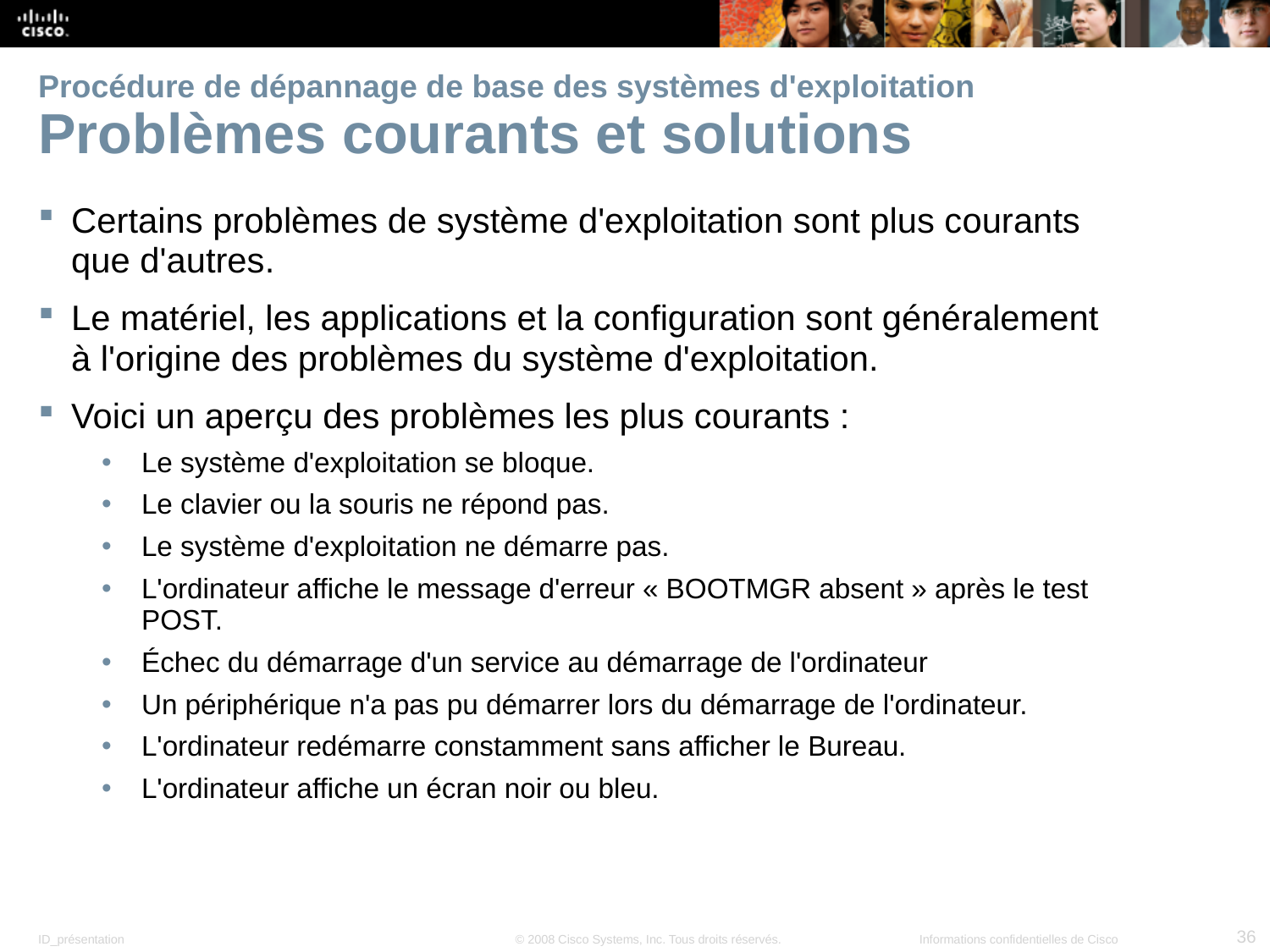

# Procédure de dépannage de base des systèmes d'exploitation Problèmes courants et solutions
Certains problèmes de système d'exploitation sont plus courants que d'autres.
Le matériel, les applications et la configuration sont généralement à l'origine des problèmes du système d'exploitation.
Voici un aperçu des problèmes les plus courants :
Le système d'exploitation se bloque.
Le clavier ou la souris ne répond pas.
Le système d'exploitation ne démarre pas.
L'ordinateur affiche le message d'erreur « BOOTMGR absent » après le test POST.
Échec du démarrage d'un service au démarrage de l'ordinateur
Un périphérique n'a pas pu démarrer lors du démarrage de l'ordinateur.
L'ordinateur redémarre constamment sans afficher le Bureau.
L'ordinateur affiche un écran noir ou bleu.